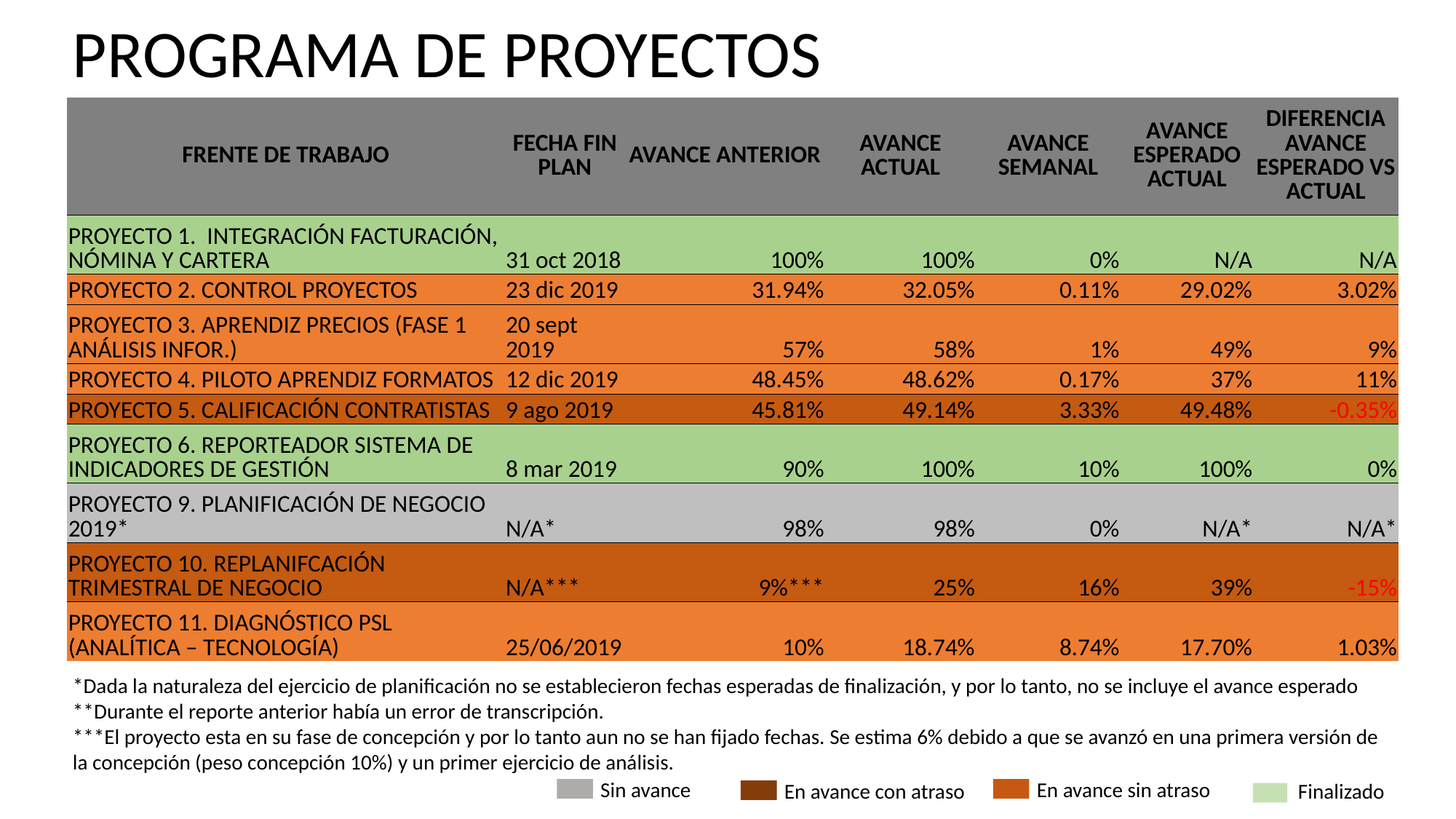

PROGRAMA DE PROYECTOS
| FRENTE DE TRABAJO | FECHA FIN PLAN | AVANCE ANTERIOR | AVANCE ACTUAL | AVANCE SEMANAL | AVANCE ESPERADO ACTUAL | DIFERENCIA AVANCE ESPERADO VS ACTUAL |
| --- | --- | --- | --- | --- | --- | --- |
| PROYECTO 1. INTEGRACIÓN FACTURACIÓN, NÓMINA Y CARTERA | 31 oct 2018 | 100% | 100% | 0% | N/A | N/A |
| PROYECTO 2. CONTROL PROYECTOS | 23 dic 2019 | 31.94% | 32.05% | 0.11% | 29.02% | 3.02% |
| PROYECTO 3. APRENDIZ PRECIOS (FASE 1 ANÁLISIS INFOR.) | 20 sept 2019 | 57% | 58% | 1% | 49% | 9% |
| PROYECTO 4. PILOTO APRENDIZ FORMATOS | 12 dic 2019 | 48.45% | 48.62% | 0.17% | 37% | 11% |
| PROYECTO 5. CALIFICACIÓN CONTRATISTAS | 9 ago 2019 | 45.81% | 49.14% | 3.33% | 49.48% | -0.35% |
| PROYECTO 6. REPORTEADOR SISTEMA DE INDICADORES DE GESTIÓN | 8 mar 2019 | 90% | 100% | 10% | 100% | 0% |
| PROYECTO 9. PLANIFICACIÓN DE NEGOCIO 2019\* | N/A\* | 98% | 98% | 0% | N/A\* | N/A\* |
| PROYECTO 10. REPLANIFCACIÓN TRIMESTRAL DE NEGOCIO | N/A\*\*\* | 9%\*\*\* | 25% | 16% | 39% | -15% |
| PROYECTO 11. DIAGNÓSTICO PSL (ANALÍTICA – TECNOLOGÍA) | 25/06/2019 | 10% | 18.74% | 8.74% | 17.70% | 1.03% |
*Dada la naturaleza del ejercicio de planificación no se establecieron fechas esperadas de finalización, y por lo tanto, no se incluye el avance esperado
**Durante el reporte anterior había un error de transcripción.
***El proyecto esta en su fase de concepción y por lo tanto aun no se han fijado fechas. Se estima 6% debido a que se avanzó en una primera versión de la concepción (peso concepción 10%) y un primer ejercicio de análisis.
Sin avance
En avance sin atraso
Finalizado
En avance con atraso